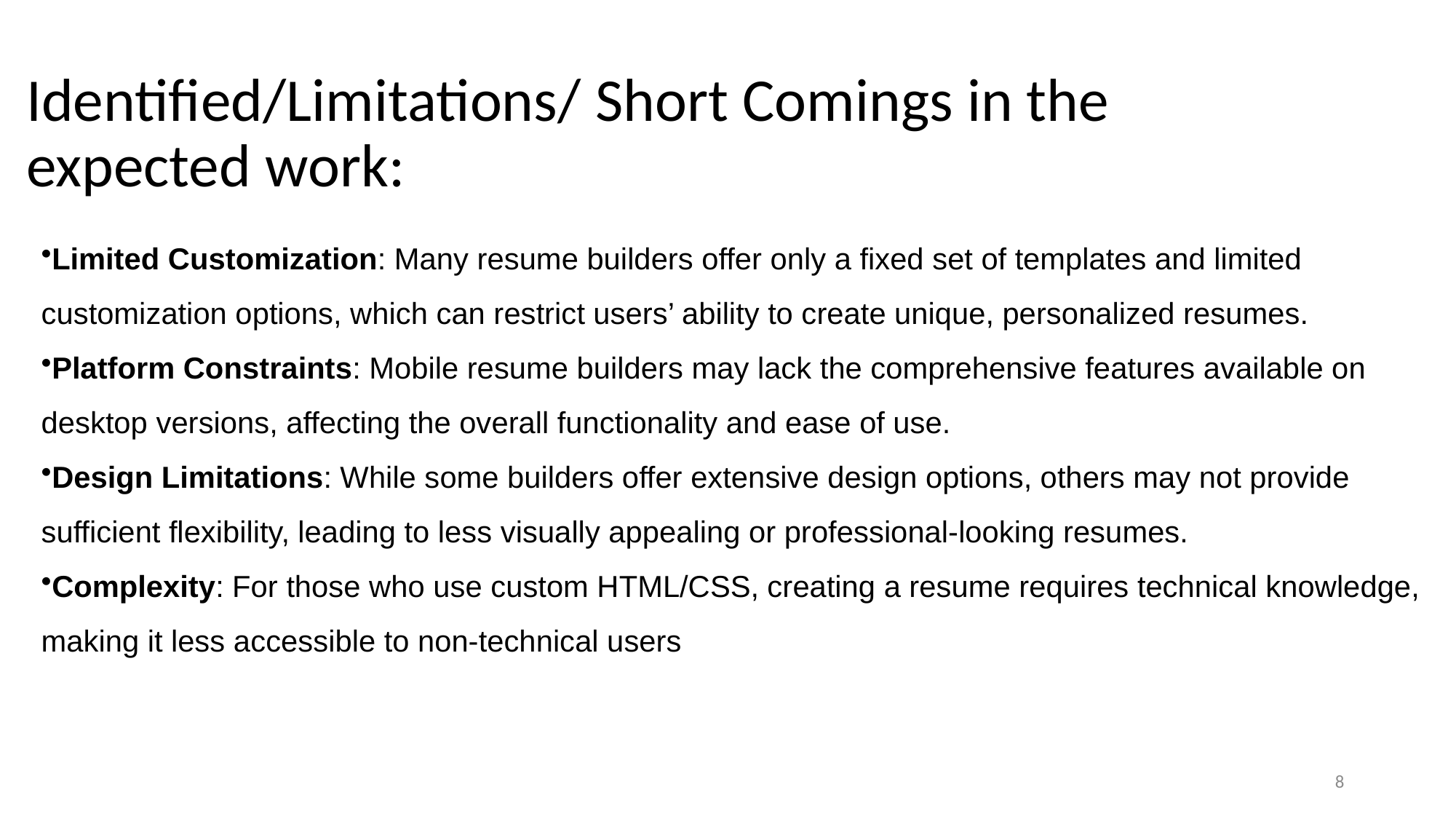

# Identified/Limitations/ Short Comings in the expected work:
Limited Customization: Many resume builders offer only a fixed set of templates and limited customization options, which can restrict users’ ability to create unique, personalized resumes.
Platform Constraints: Mobile resume builders may lack the comprehensive features available on desktop versions, affecting the overall functionality and ease of use.
Design Limitations: While some builders offer extensive design options, others may not provide sufficient flexibility, leading to less visually appealing or professional-looking resumes.
Complexity: For those who use custom HTML/CSS, creating a resume requires technical knowledge, making it less accessible to non-technical users

8